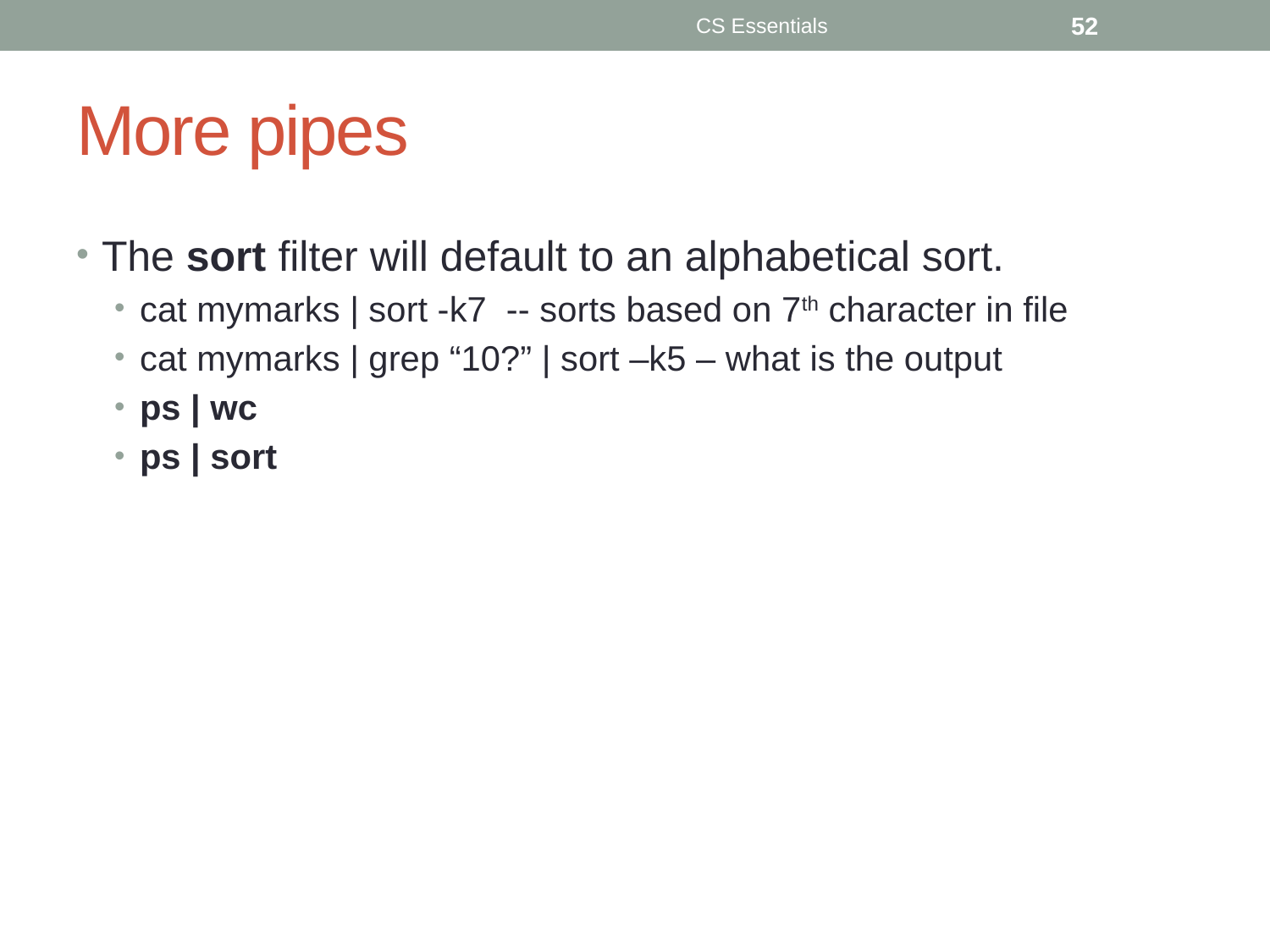

CS Essentials
52
# More pipes
The sort filter will default to an alphabetical sort.
cat mymarks | sort -k7  -- sorts based on 7th character in file
cat mymarks | grep “10?” | sort –k5 – what is the output
ps | wc
ps | sort